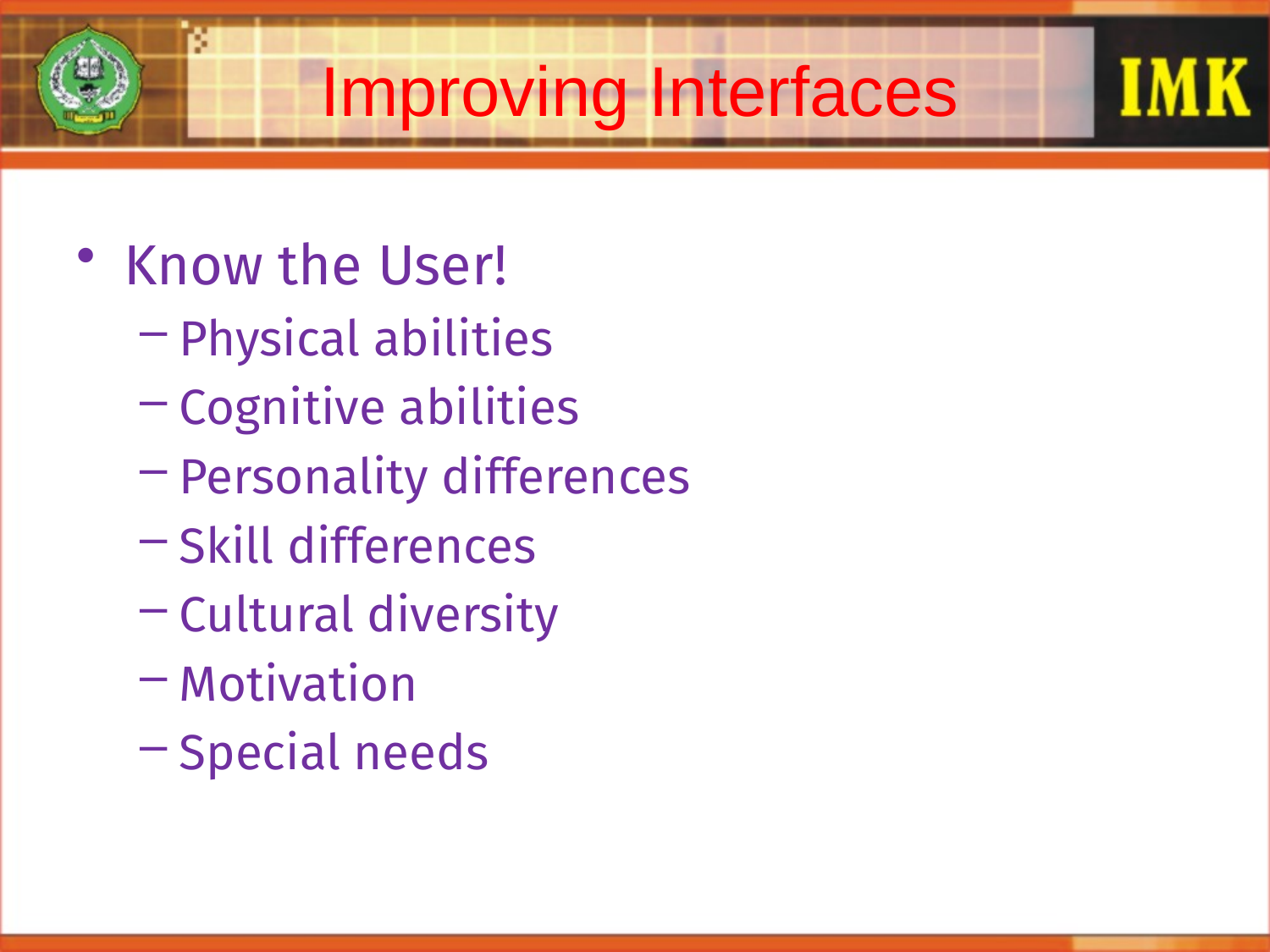

Improving Interfaces
Know the User!
Physical abilities
Cognitive abilities
Personality differences
Skill differences
Cultural diversity
Motivation
Special needs